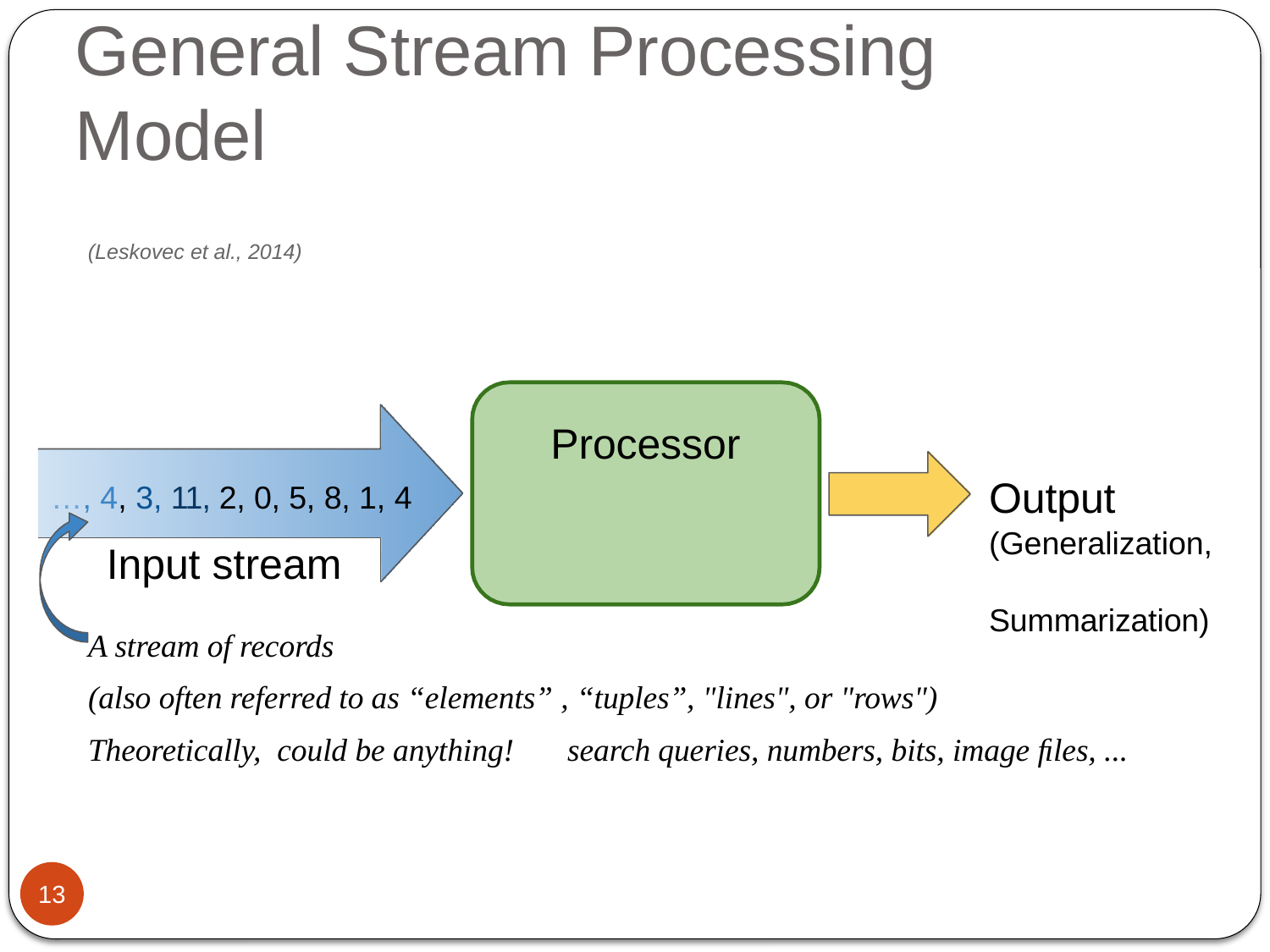

# General Stream Processing Model
(Leskovec et al., 2014)

Processor

Output
(Generalization,  Summarization)
…, 4, 3, 11, 2, 0, 5, 8, 1, 4

Input stream
A stream of records
(also often referred to as “elements” , “tuples”, "lines", or "rows")
Theoretically,  could be anything!	search queries, numbers, bits, image ﬁles, ...
13